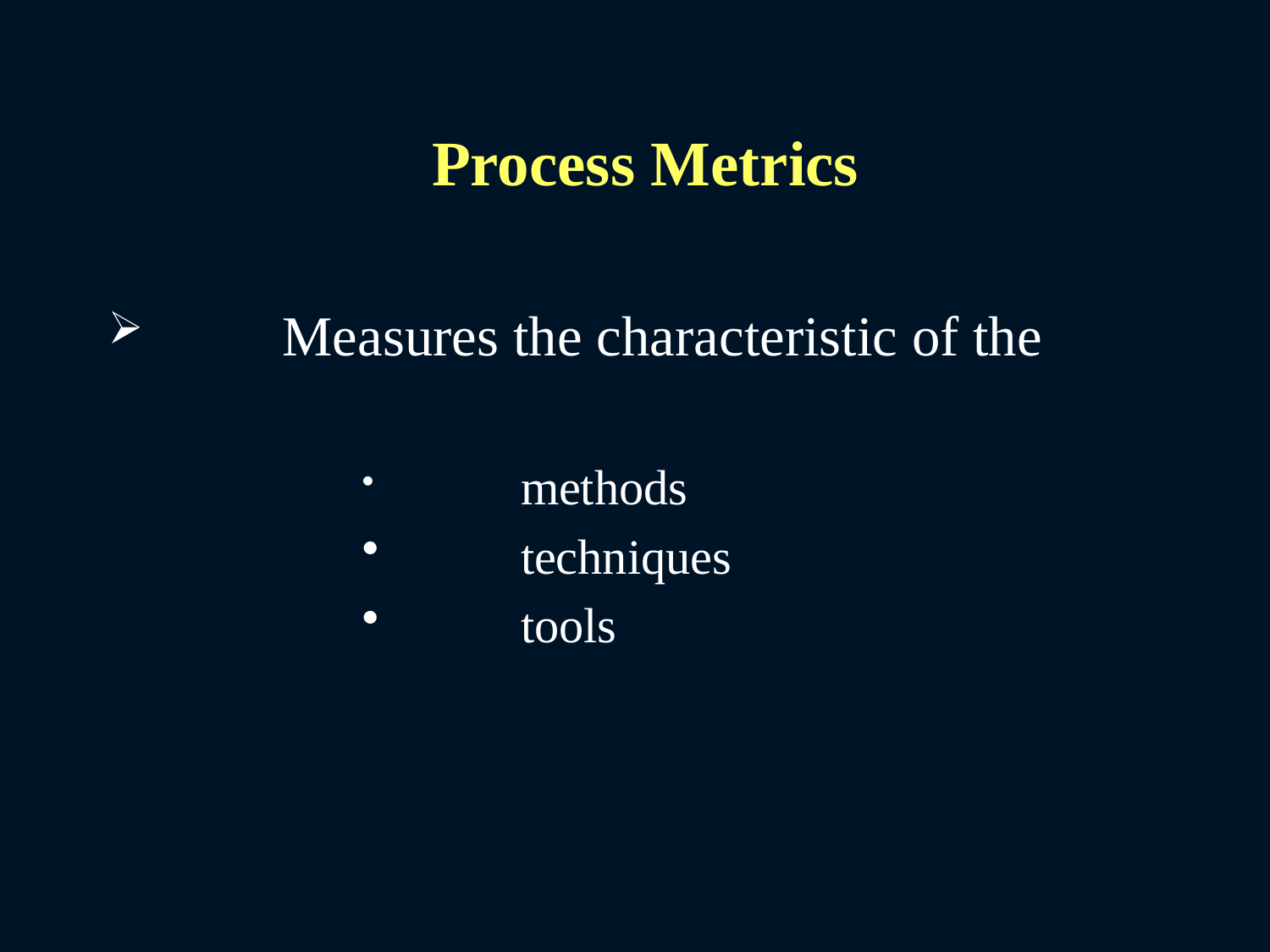

Process Metrics

	Measures the characteristic of the

	methods
	techniques
	tools